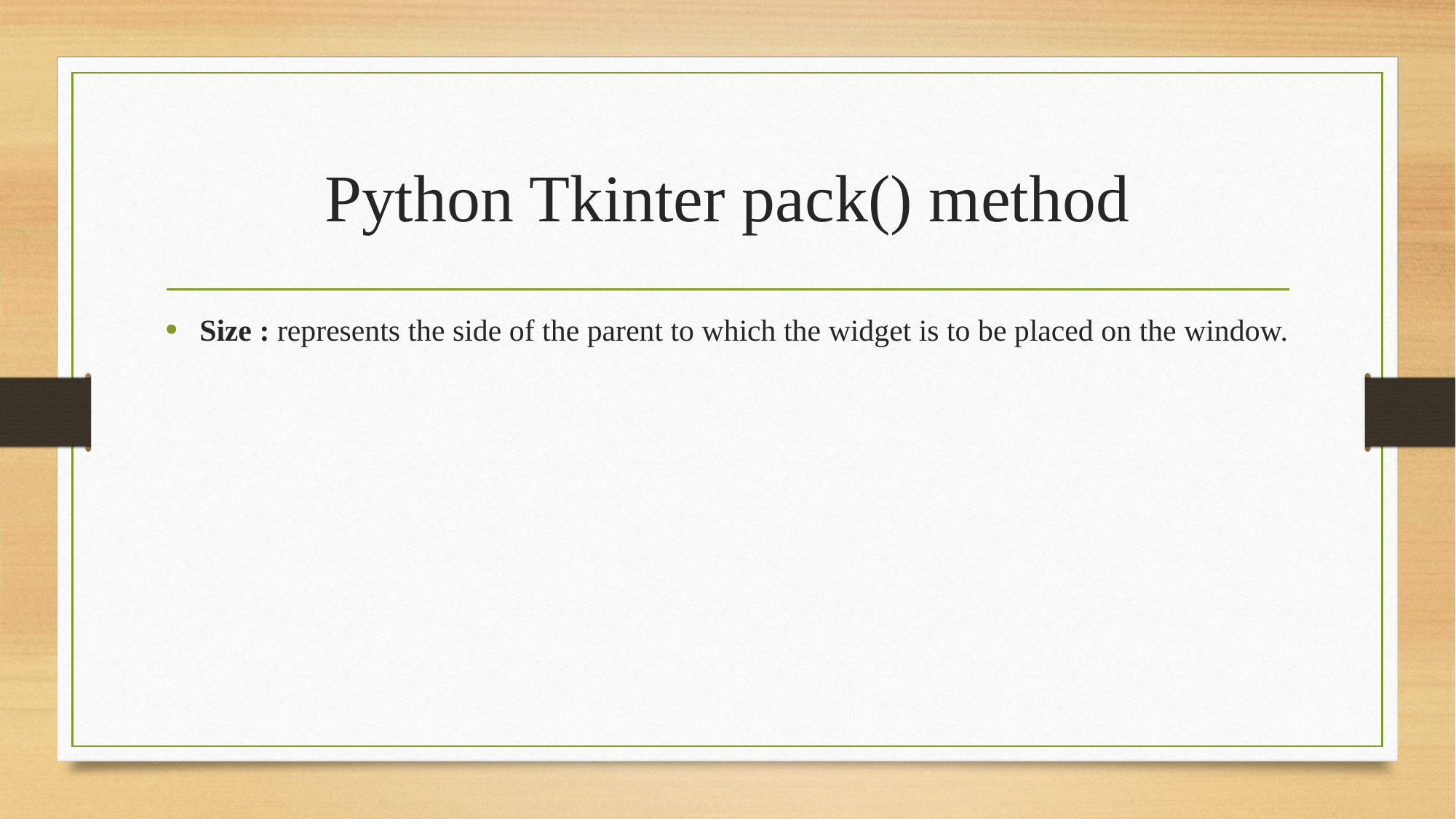

# Python Tkinter pack() method
Size : represents the side of the parent to which the widget is to be placed on the window.